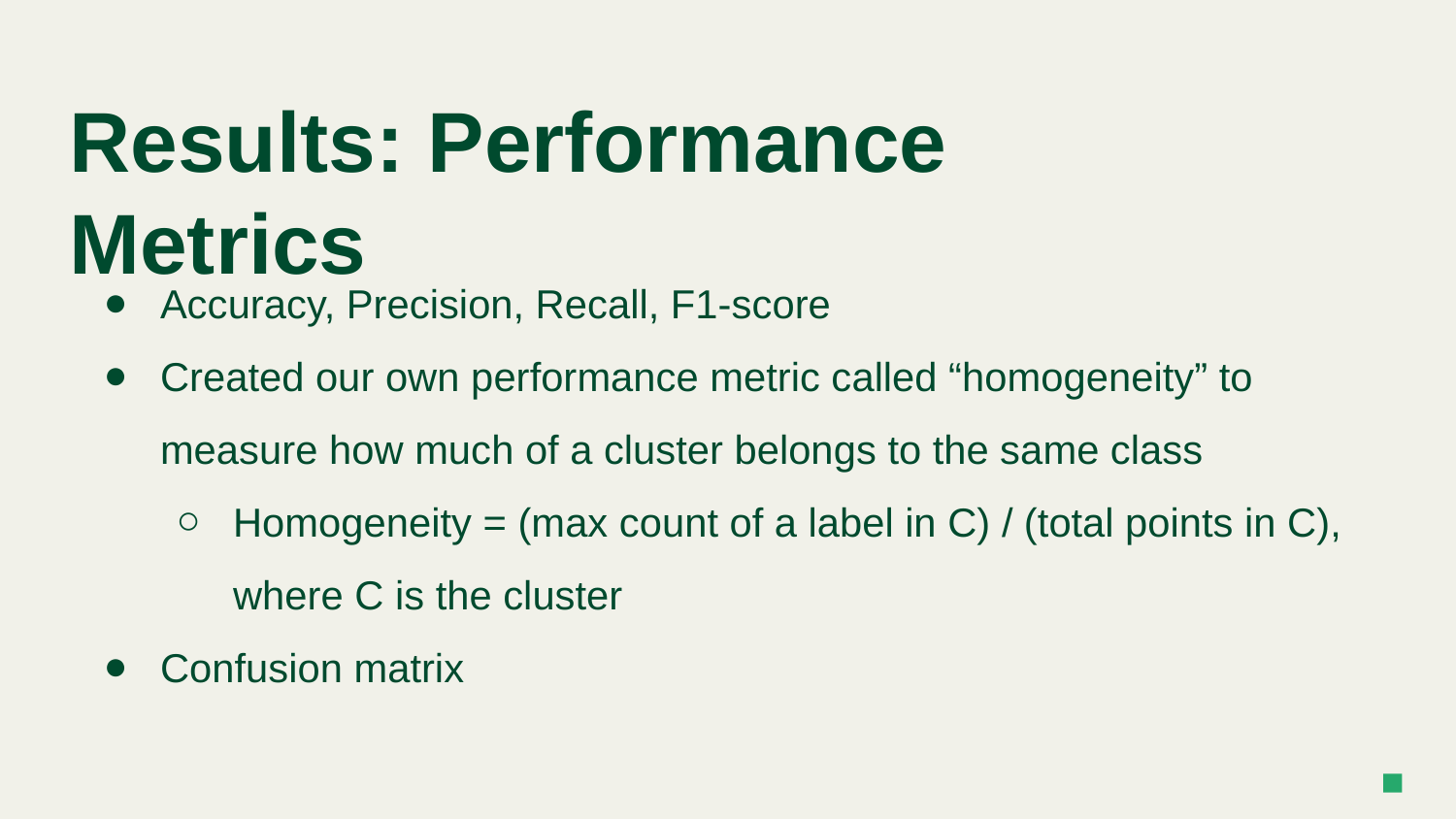

# Results: Performance Metrics
Accuracy, Precision, Recall, F1-score
Created our own performance metric called “homogeneity” to measure how much of a cluster belongs to the same class
Homogeneity = (max count of a label in C) / (total points in C), where C is the cluster
Confusion matrix